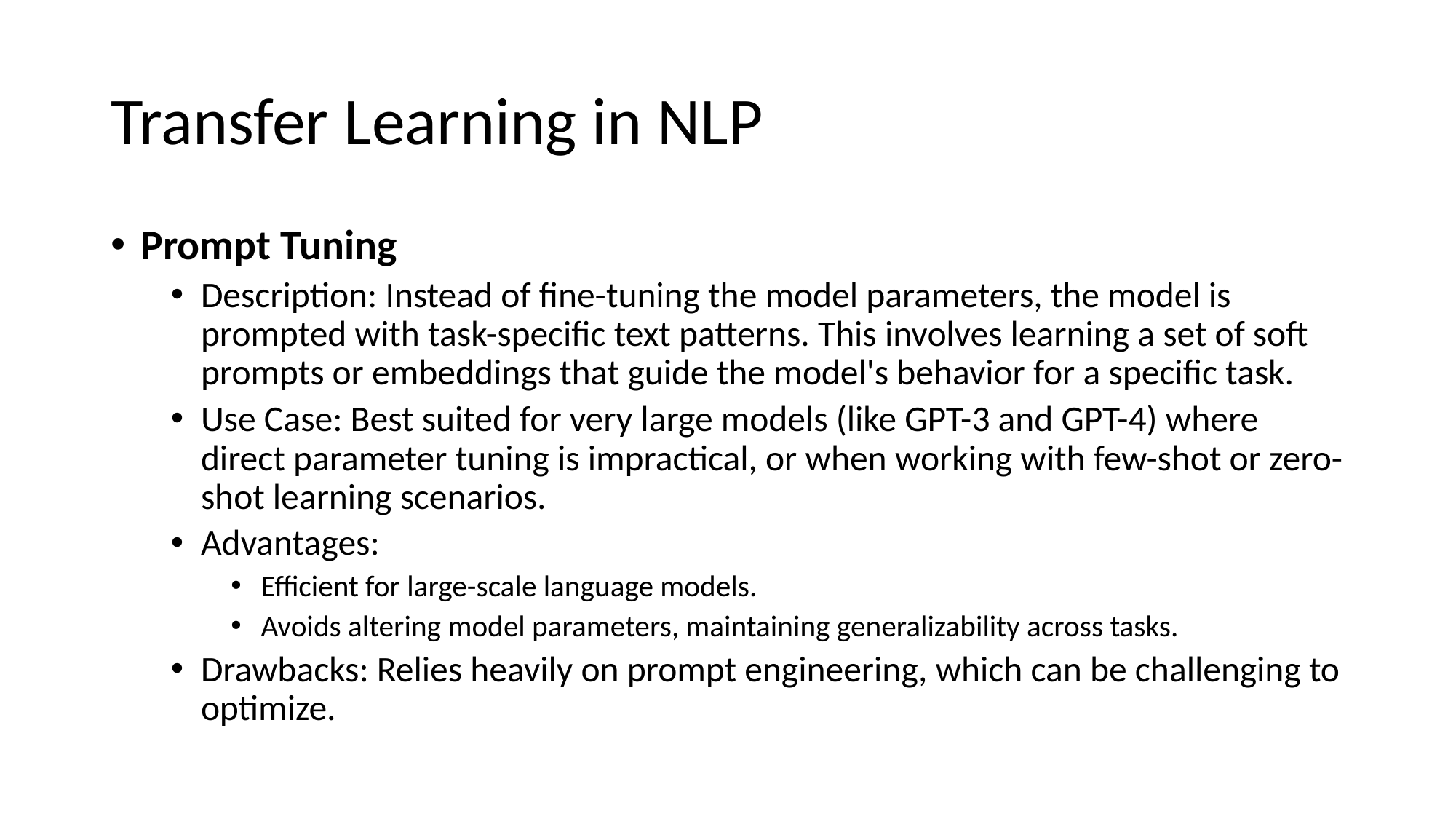

# Transfer Learning in NLP
Prompt Tuning
Description: Instead of fine-tuning the model parameters, the model is prompted with task-specific text patterns. This involves learning a set of soft prompts or embeddings that guide the model's behavior for a specific task.
Use Case: Best suited for very large models (like GPT-3 and GPT-4) where direct parameter tuning is impractical, or when working with few-shot or zero-shot learning scenarios.
Advantages:
Efficient for large-scale language models.
Avoids altering model parameters, maintaining generalizability across tasks.
Drawbacks: Relies heavily on prompt engineering, which can be challenging to optimize.
14